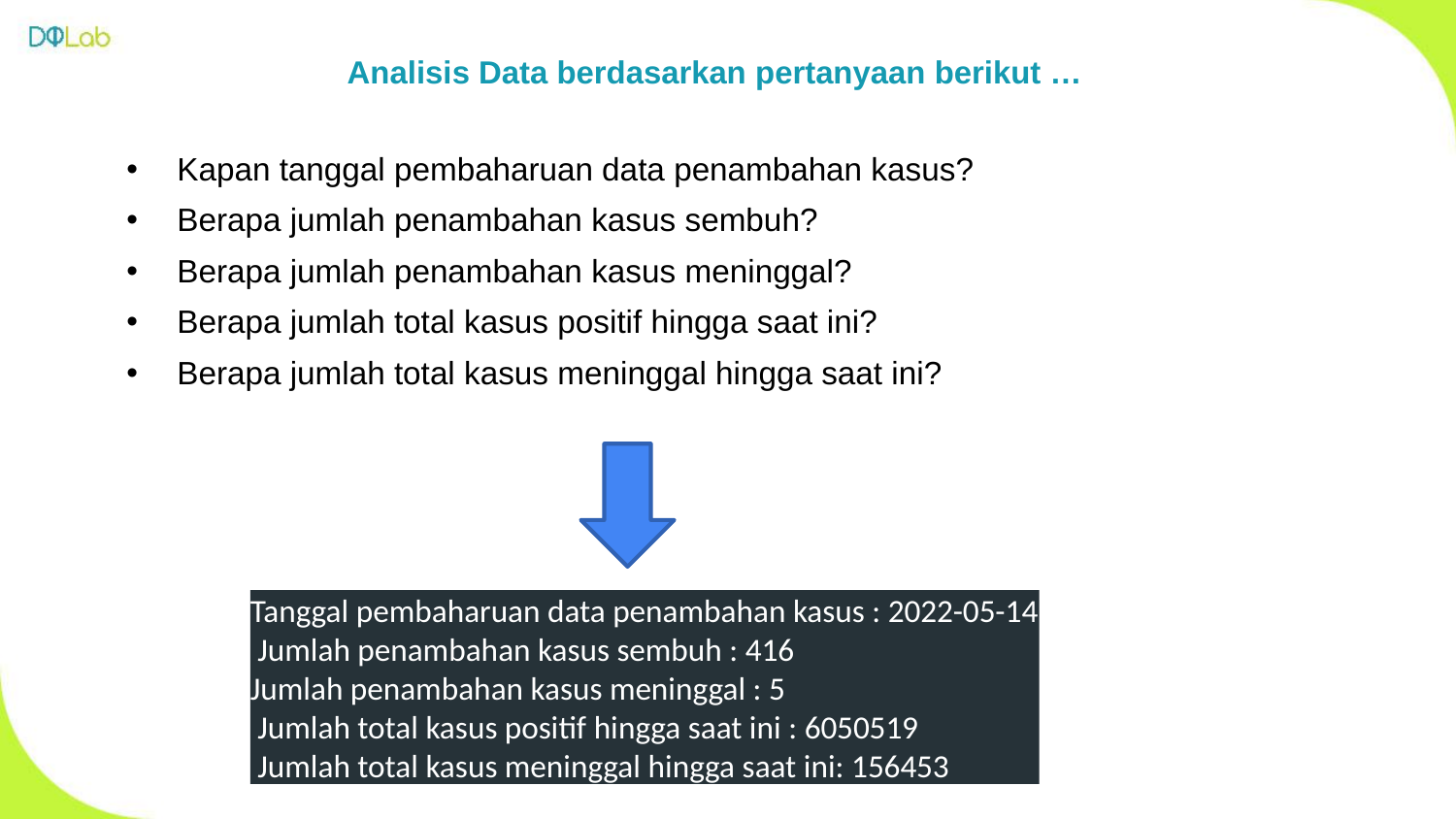

Analisis Data berdasarkan pertanyaan berikut …
Kapan tanggal pembaharuan data penambahan kasus?
Berapa jumlah penambahan kasus sembuh?
Berapa jumlah penambahan kasus meninggal?
Berapa jumlah total kasus positif hingga saat ini?
Berapa jumlah total kasus meninggal hingga saat ini?

Tanggal pembaharuan data penambahan kasus : 2022-05-14
 Jumlah penambahan kasus sembuh : 416
Jumlah penambahan kasus meninggal : 5
 Jumlah total kasus positif hingga saat ini : 6050519
 Jumlah total kasus meninggal hingga saat ini: 156453